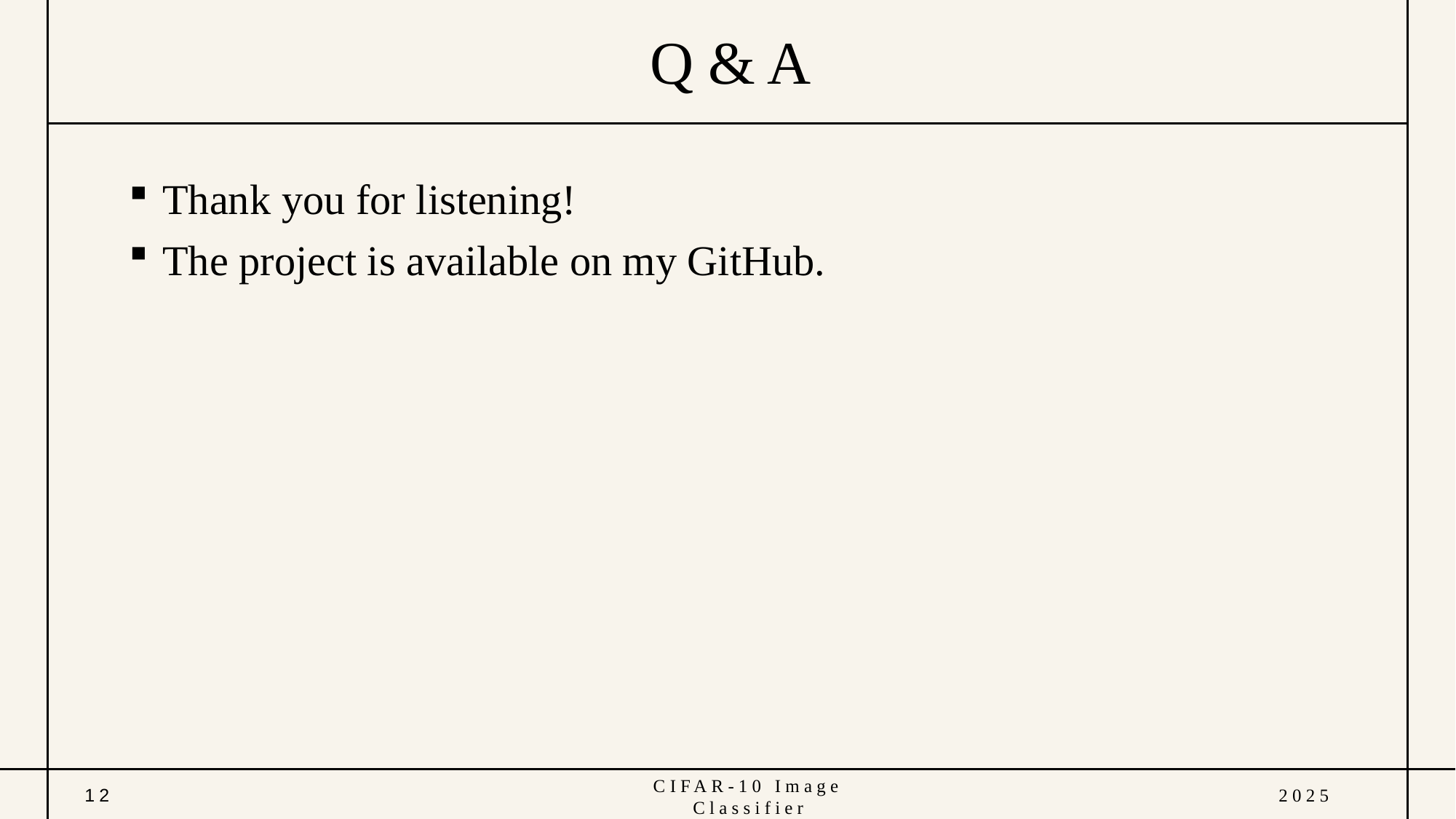

# Q & A
Thank you for listening!
The project is available on my GitHub.
12
2025
CIFAR-10 Image Classifier